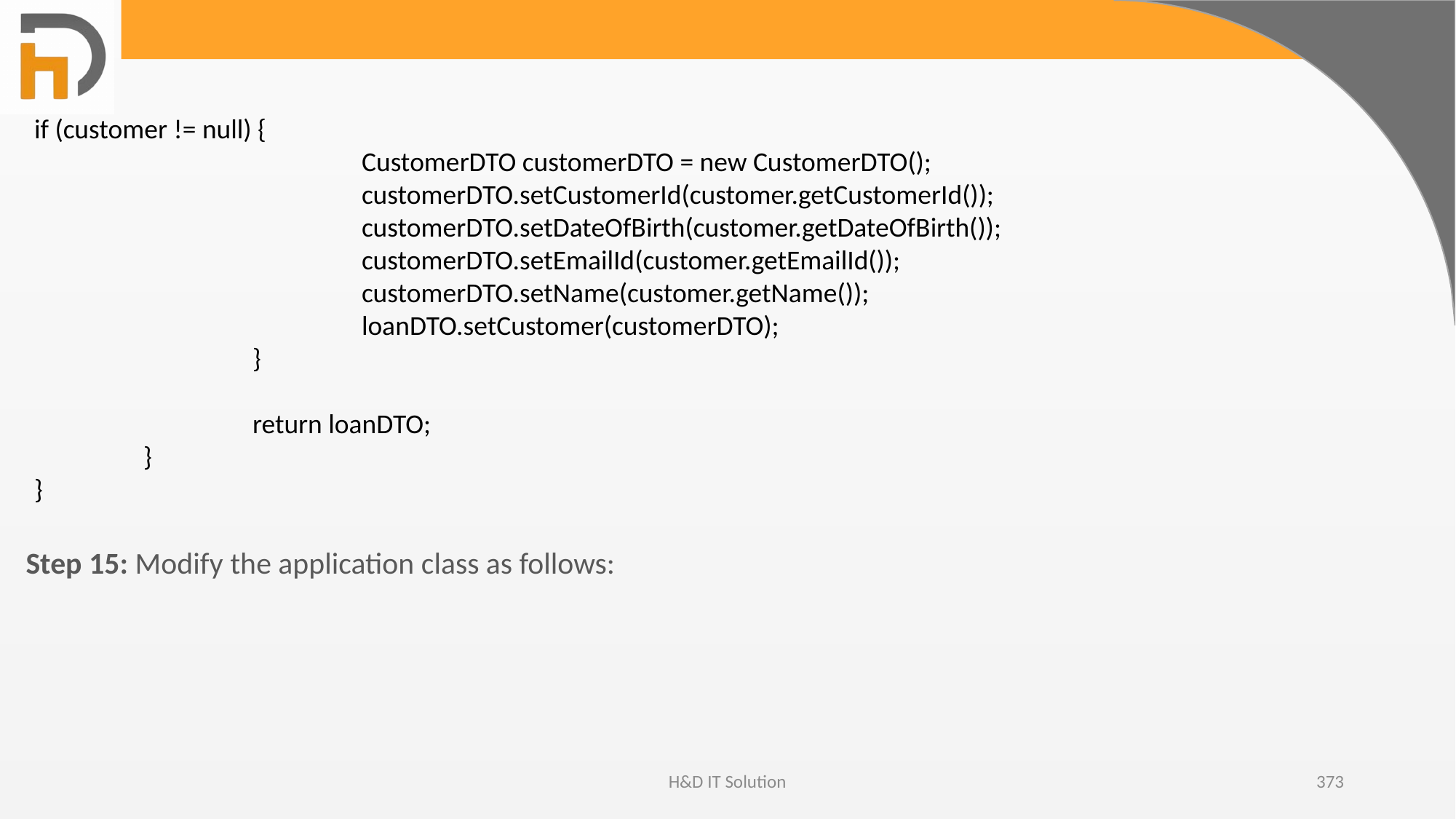

if (customer != null) {
			CustomerDTO customerDTO = new CustomerDTO();
			customerDTO.setCustomerId(customer.getCustomerId());
			customerDTO.setDateOfBirth(customer.getDateOfBirth());
			customerDTO.setEmailId(customer.getEmailId());
			customerDTO.setName(customer.getName());
			loanDTO.setCustomer(customerDTO);
		}

		return loanDTO;
	}
}
Step 15: Modify the application class as follows:
H&D IT Solution
373